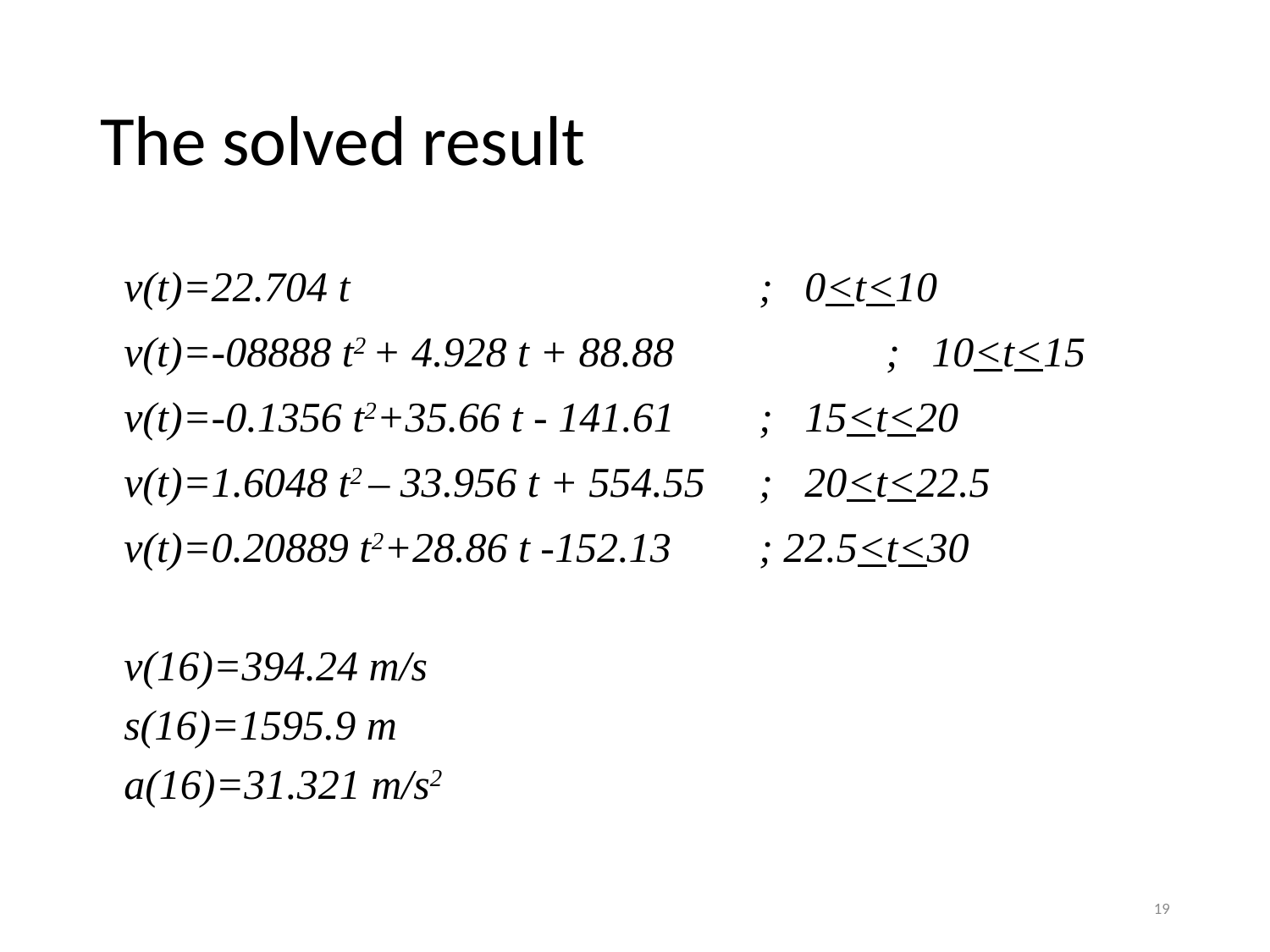

# The solved result
	v(t)=22.704 t	 			;   0<t<10
	v(t)=-08888 t2 + 4.928 t + 88.88   		;   10<t<15
	v(t)=-0.1356 t2+35.66 t - 141.61    	;   15<t<20
	v(t)=1.6048 t2 – 33.956 t + 554.55	;   20<t<22.5
	v(t)=0.20889 t2+28.86 t -152.13      	; 22.5<t<30

	v(16)=394.24 m/s
	s(16)=1595.9 m
	a(16)=31.321 m/s2
19